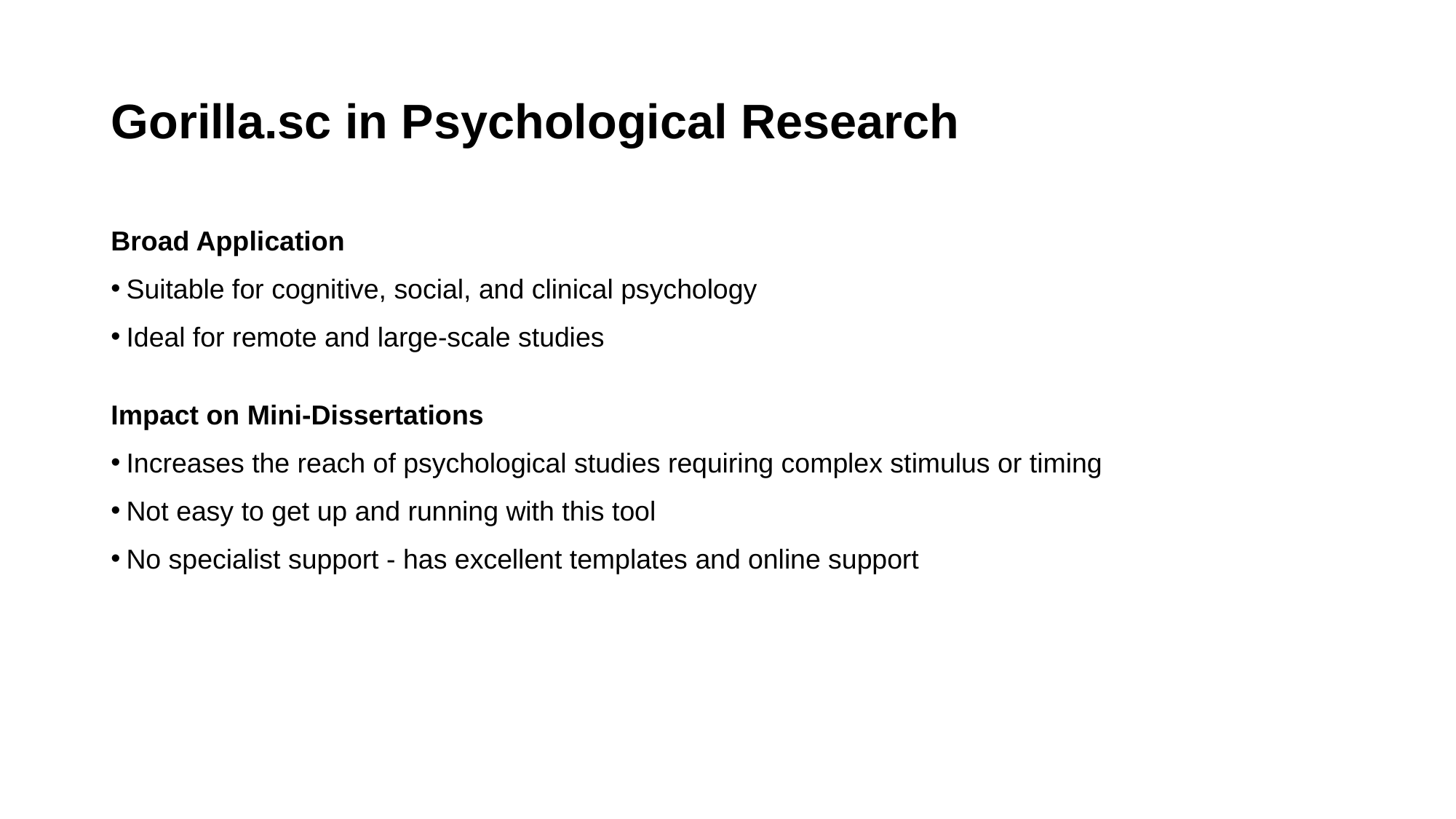

# Gorilla.sc in Psychological Research
Broad Application
Suitable for cognitive, social, and clinical psychology
Ideal for remote and large-scale studies
Impact on Mini-Dissertations
Increases the reach of psychological studies requiring complex stimulus or timing
Not easy to get up and running with this tool
No specialist support - has excellent templates and online support